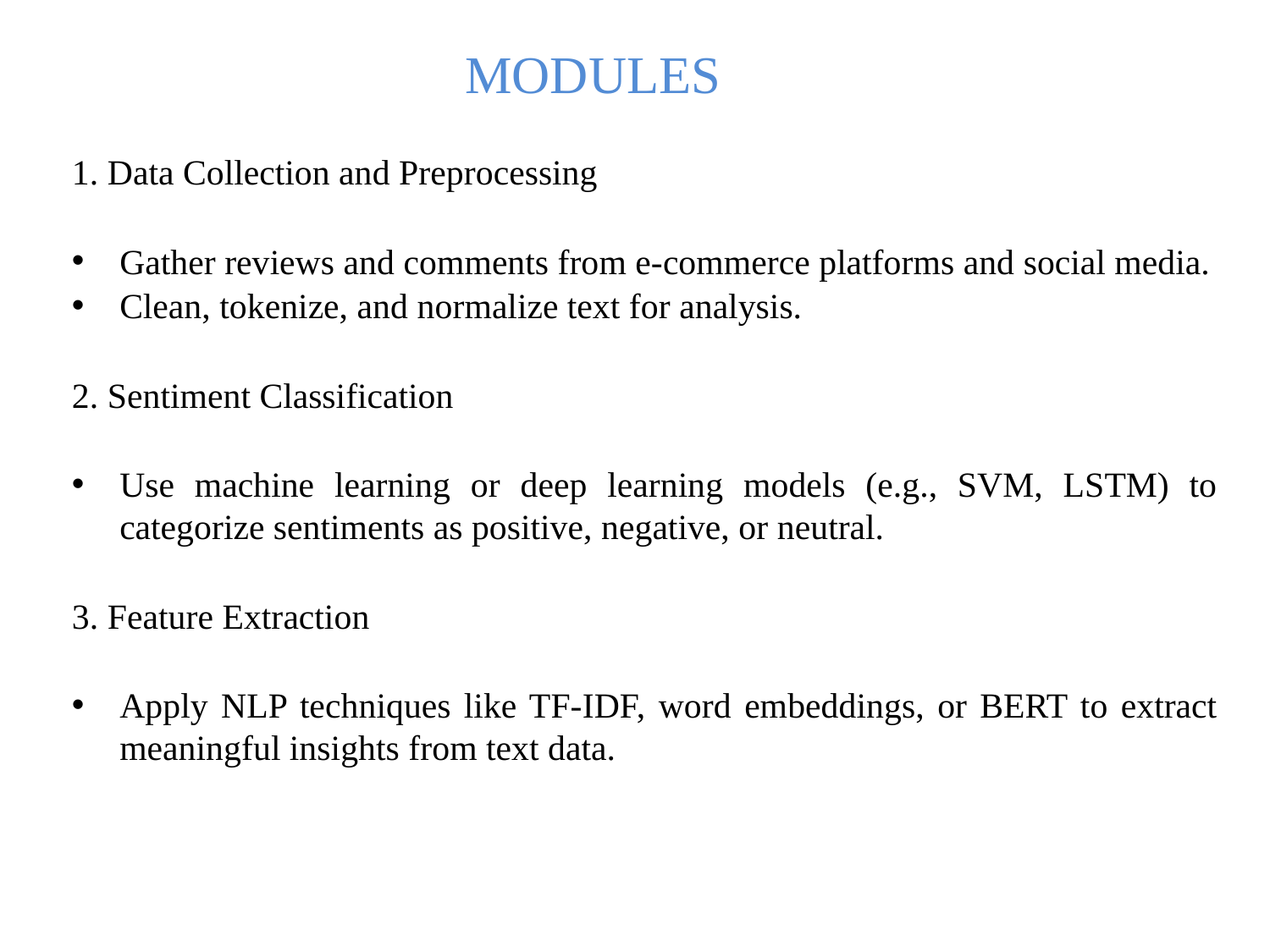

# MODULES
1. Data Collection and Preprocessing

Gather reviews and comments from e-commerce platforms and social media.
Clean, tokenize, and normalize text for analysis.

2. Sentiment Classification

Use machine learning or deep learning models (e.g., SVM, LSTM) to categorize sentiments as positive, negative, or neutral.

3. Feature Extraction

Apply NLP techniques like TF-IDF, word embeddings, or BERT to extract meaningful insights from text data.